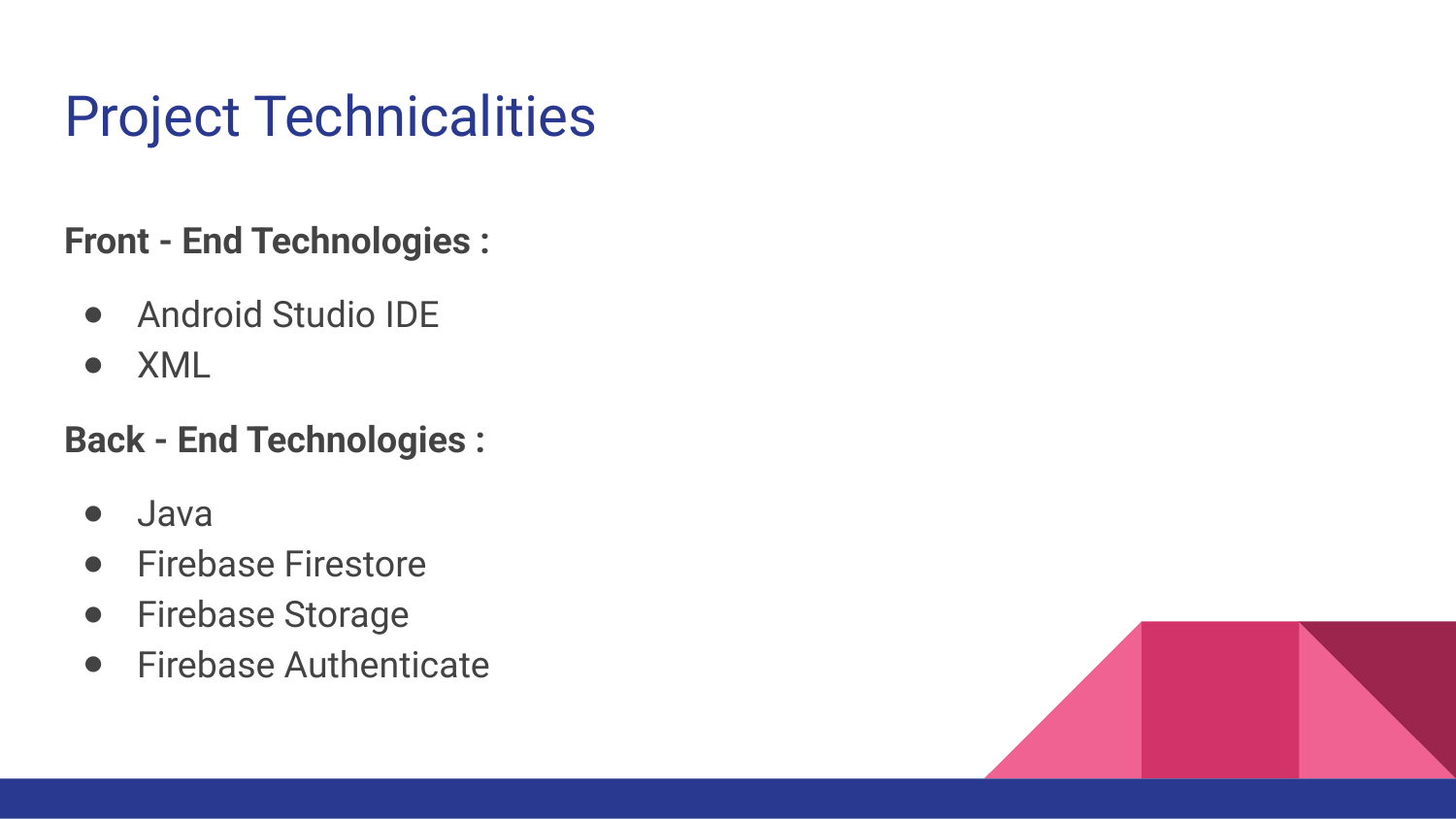

# Project Technicalities
Front - End Technologies :
Android Studio IDE
XML
Back - End Technologies :
Java
Firebase Firestore
Firebase Storage
Firebase Authenticate